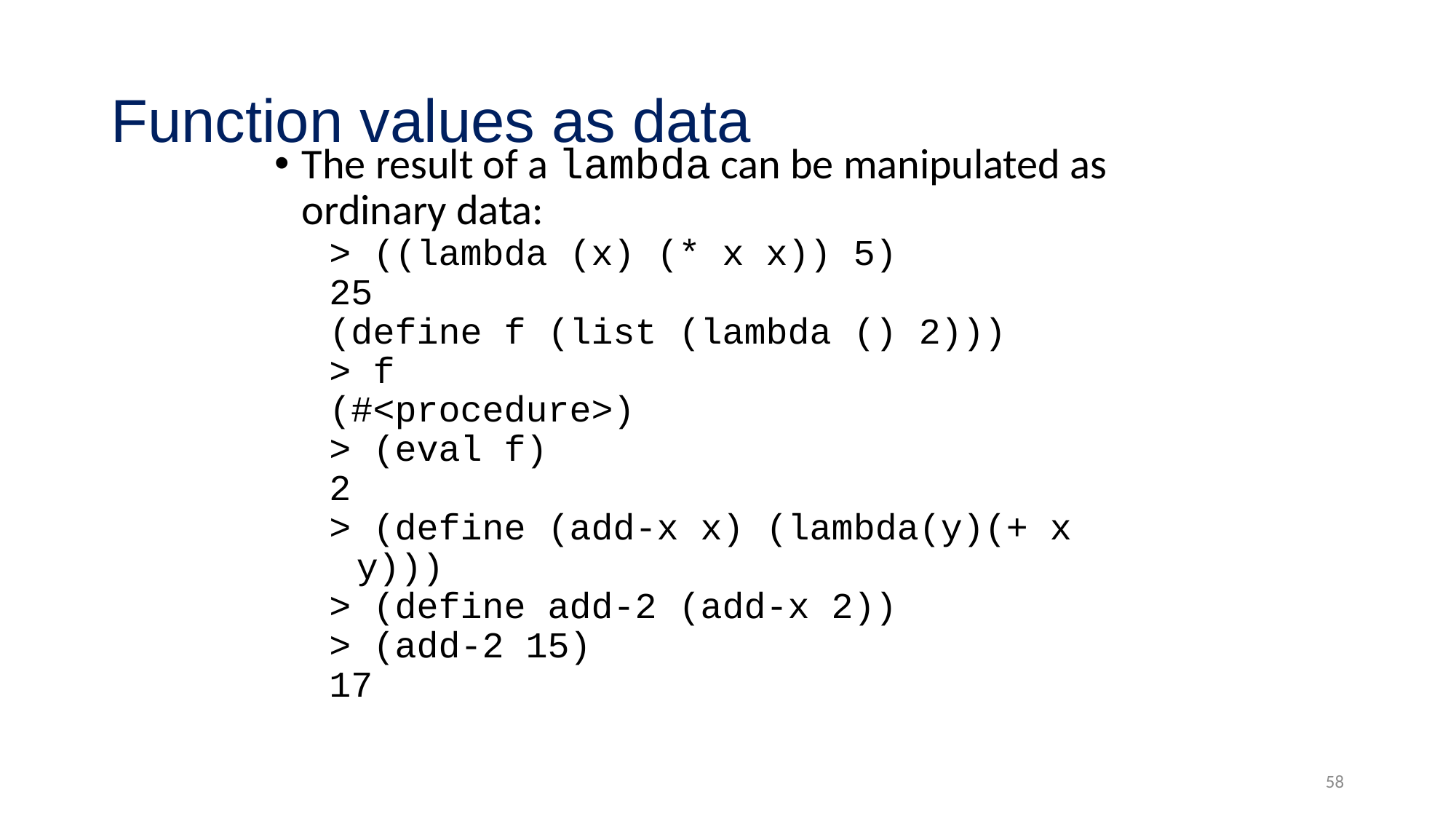

# Function values as data
The result of a lambda can be manipulated as ordinary data:
> ((lambda (x) (* x x)) 5)
25
(define f (list (lambda () 2)))
> f
(#<procedure>)
> (eval f)
2
> (define (add-x x) (lambda(y)(+ x y)))
> (define add-2 (add-x 2))
> (add-2 15)
17
58